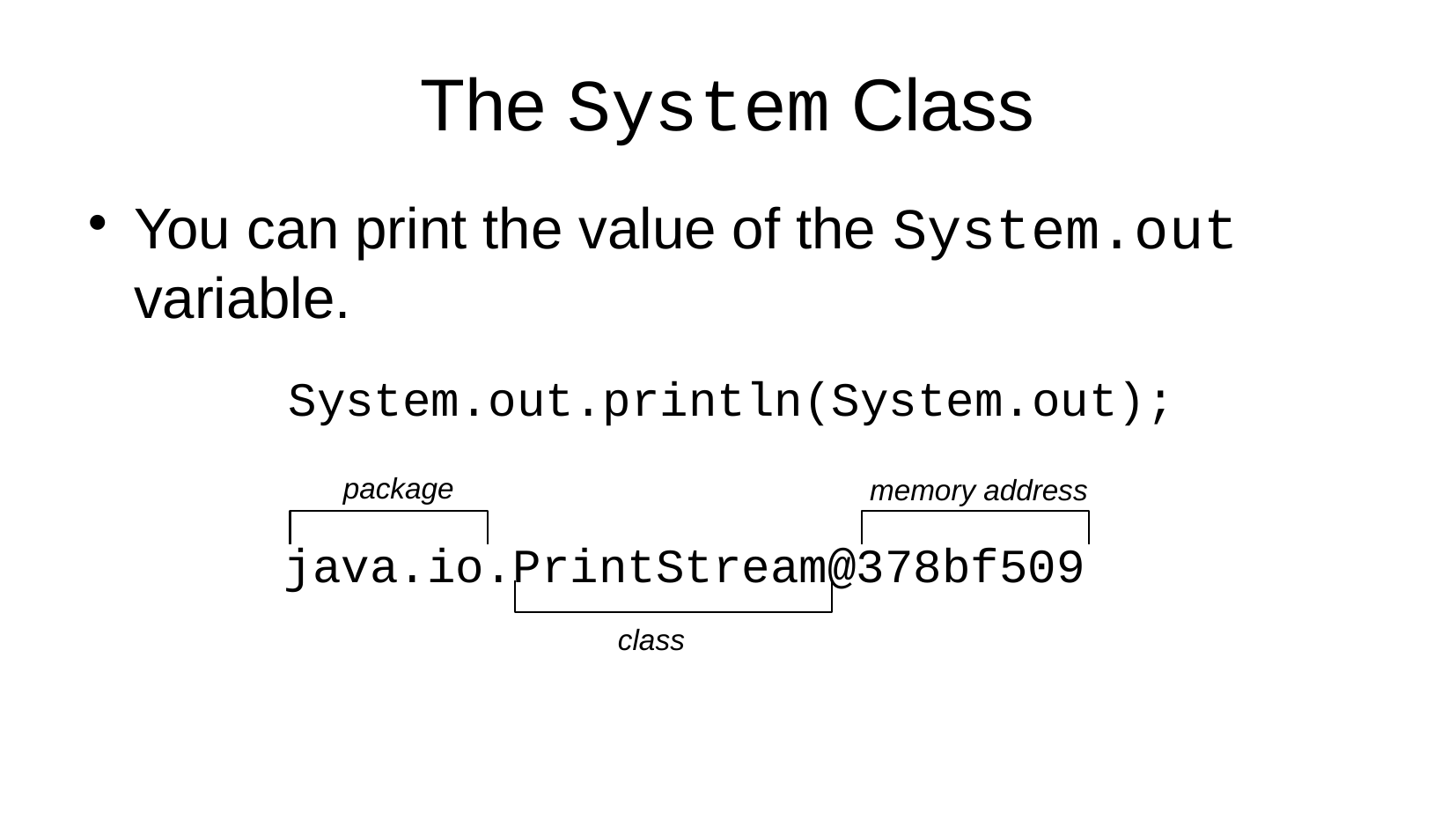

The System Class
You can print the value of the System.out variable.
System.out.println(System.out);
package
memory address

java.io.PrintStream@378bf509

class